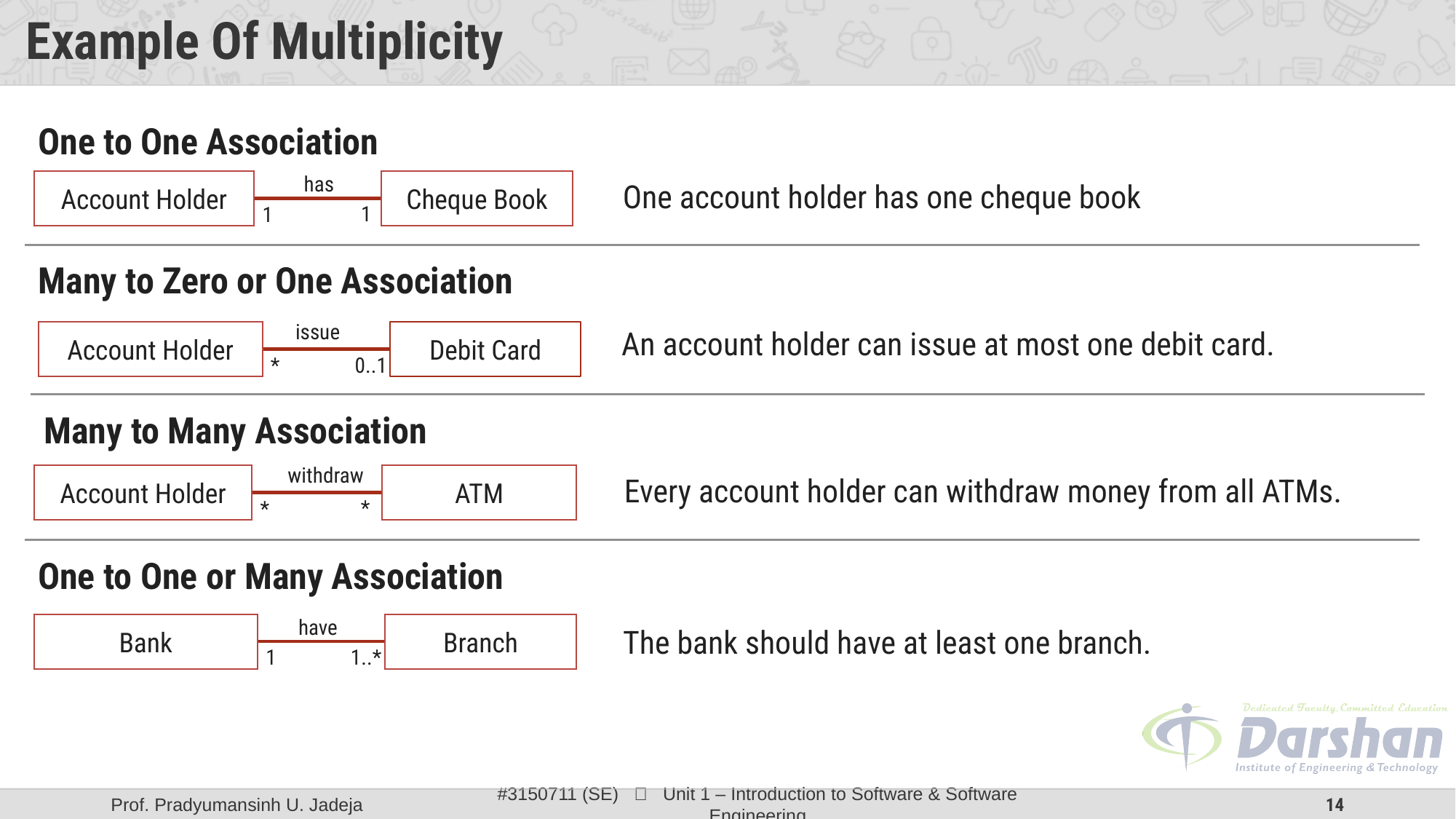

# Example Of Multiplicity
One to One Association
has
Account Holder
Cheque Book
1
1
One account holder has one cheque book
Many to Zero or One Association
issue
Account Holder
Debit Card
0..1
*
An account holder can issue at most one debit card.
Many to Many Association
withdraw
Account Holder
ATM
*
*
Every account holder can withdraw money from all ATMs.
One to One or Many Association
have
Bank
Branch
1..*
1
The bank should have at least one branch.